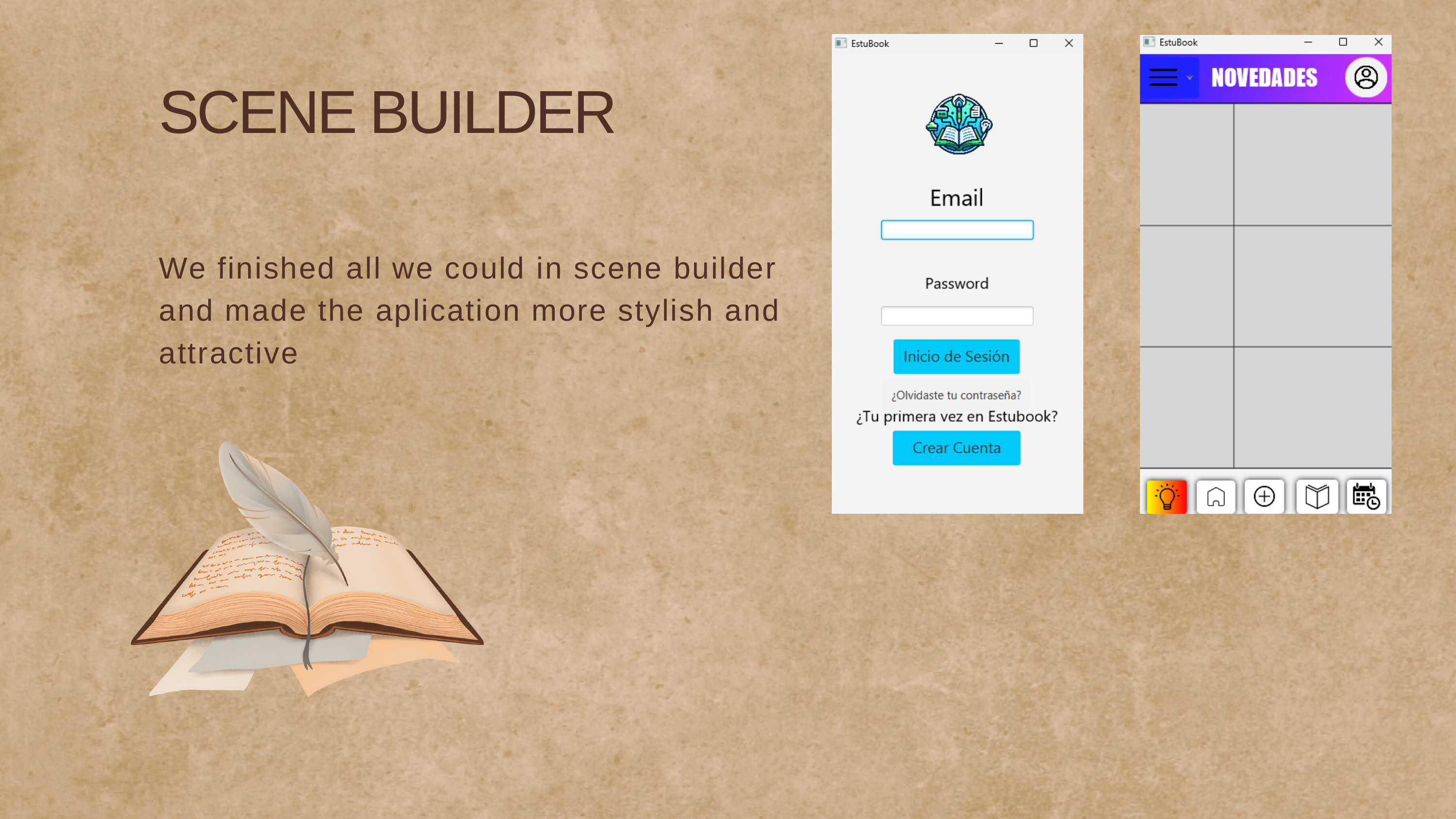

SCENE BUILDER
We finished all we could in scene builder and made the aplication more stylish and attractive